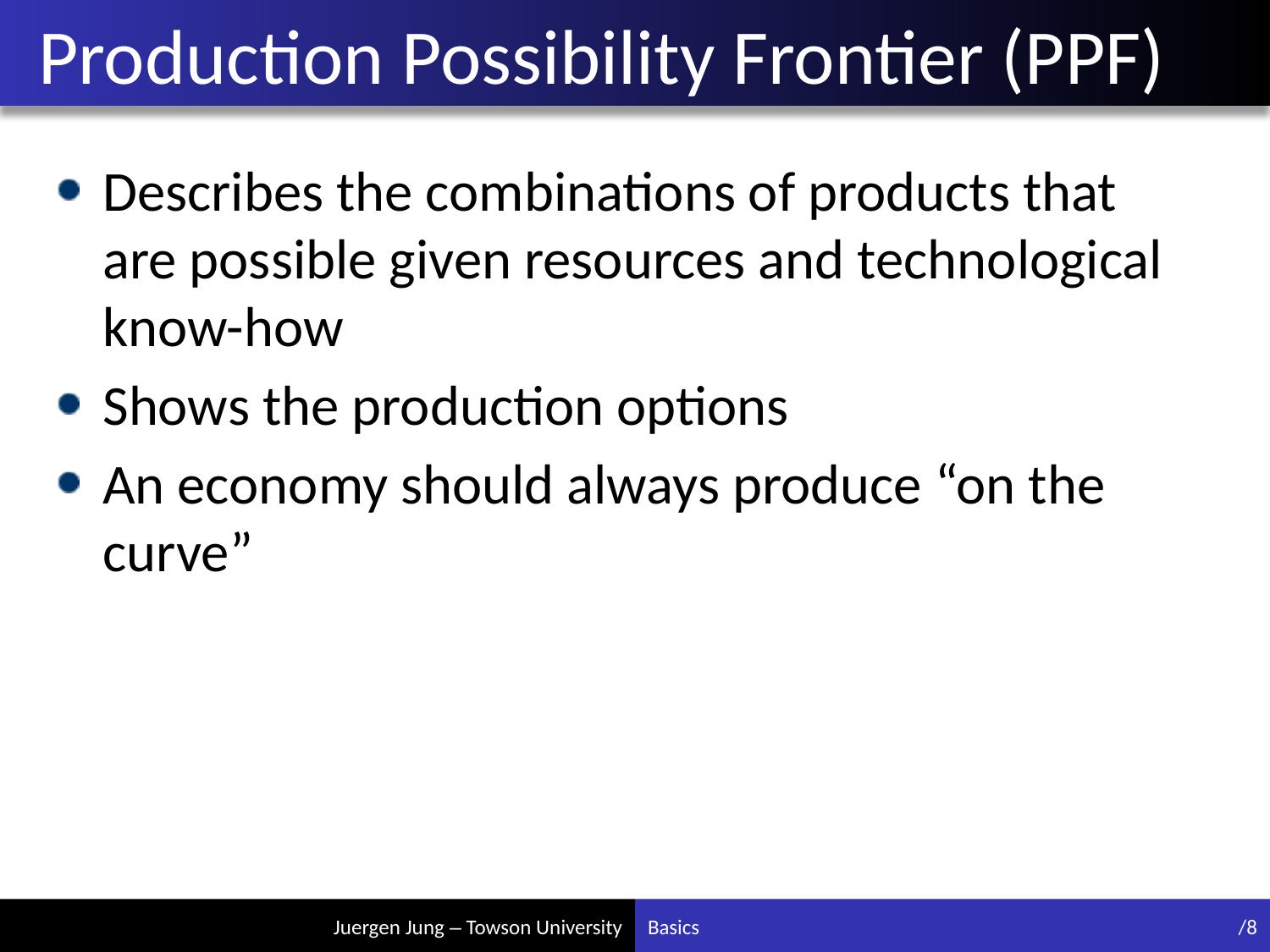

# Production Possibility Frontier (PPF)
Describes the combinations of products that are possible given resources and technological know-how
Shows the production options
An economy should always produce “on the curve”
Basics
/8